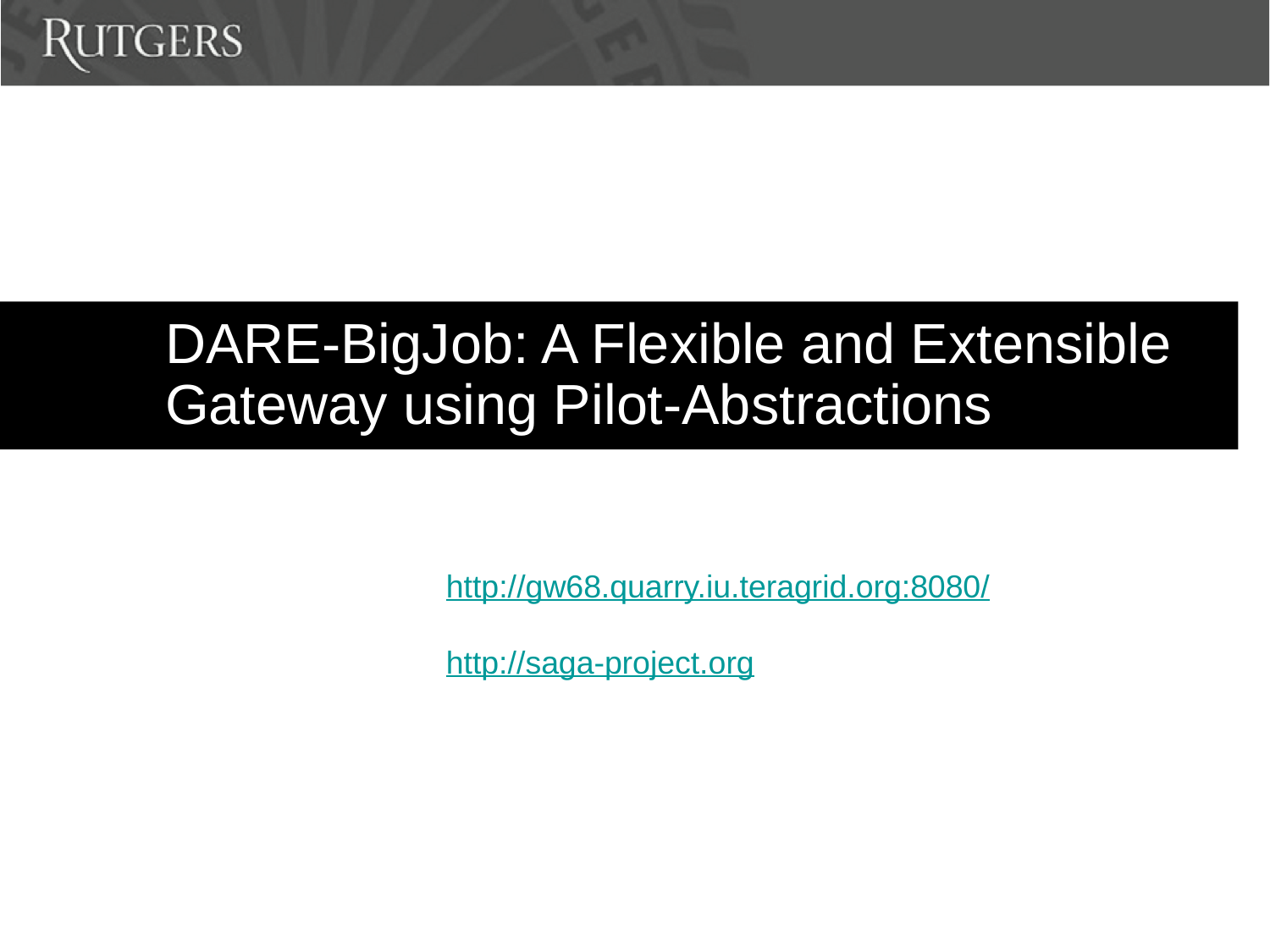

DARE-BigJob: A Flexible and Extensible Gateway using Pilot-Abstractions
http://gw68.quarry.iu.teragrid.org:8080/

http://saga-project.org